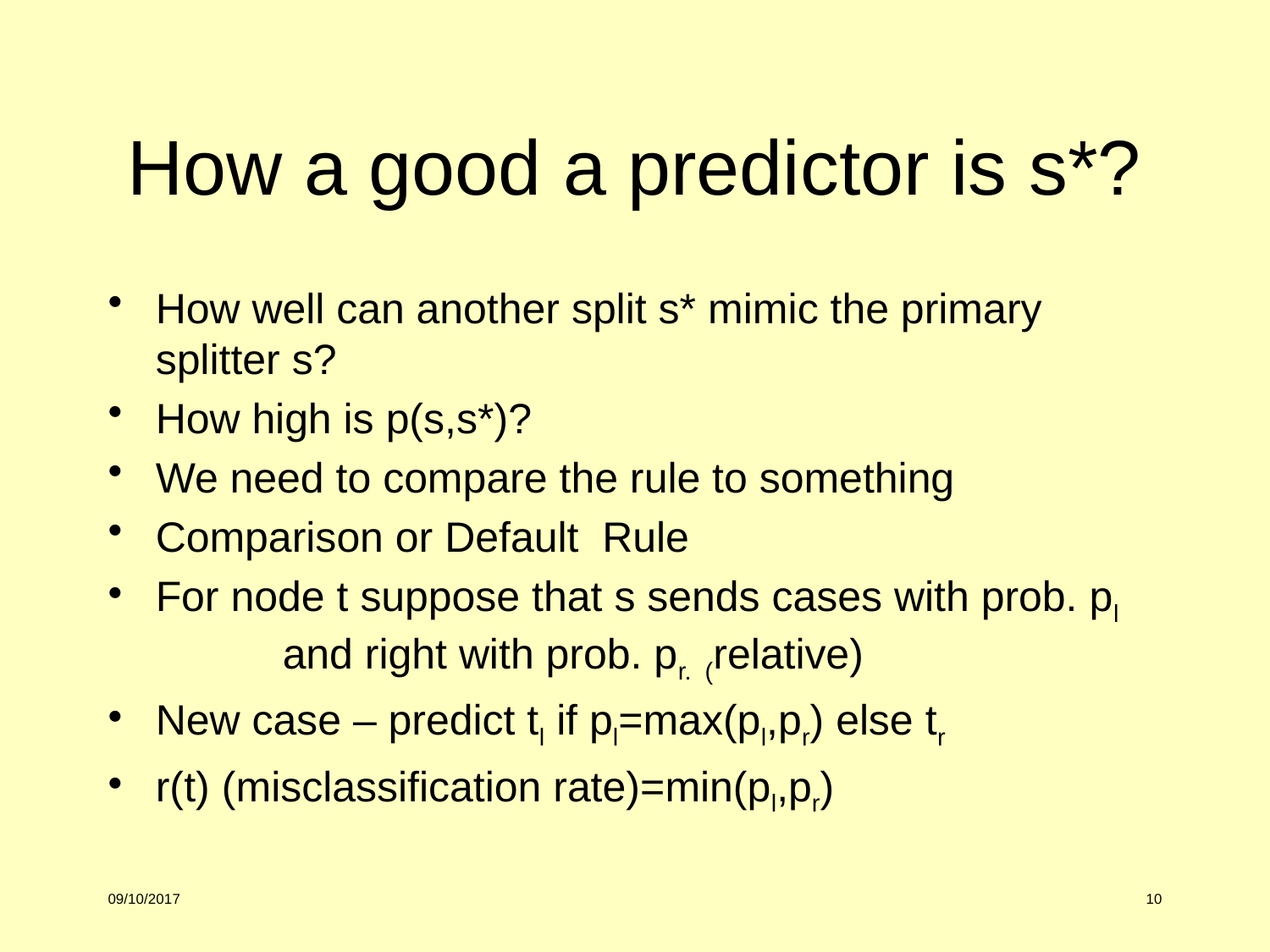

# How a good a predictor is s*?
How well can another split s* mimic the primary splitter s?
How high is p(s,s*)?
We need to compare the rule to something
Comparison or Default  Rule
For node t suppose that s sends cases with prob. pl	and right with prob. pr.  (relative)
New case – predict tl if pl=max(pl,pr) else tr
r(t) (misclassification rate)=min(pl,pr)
09/10/2017
10